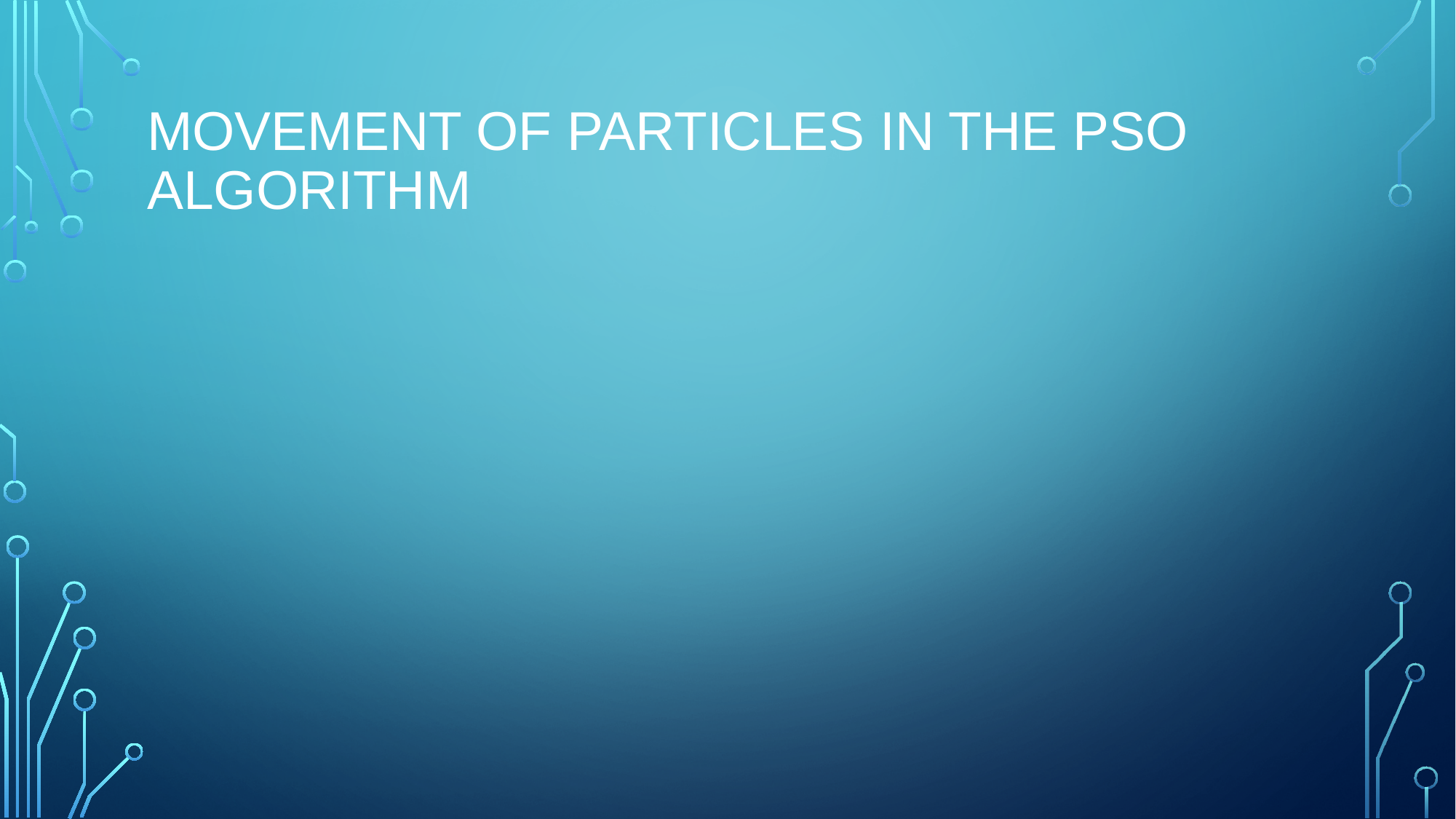

# Movement of Particles in the PSO Algorithm